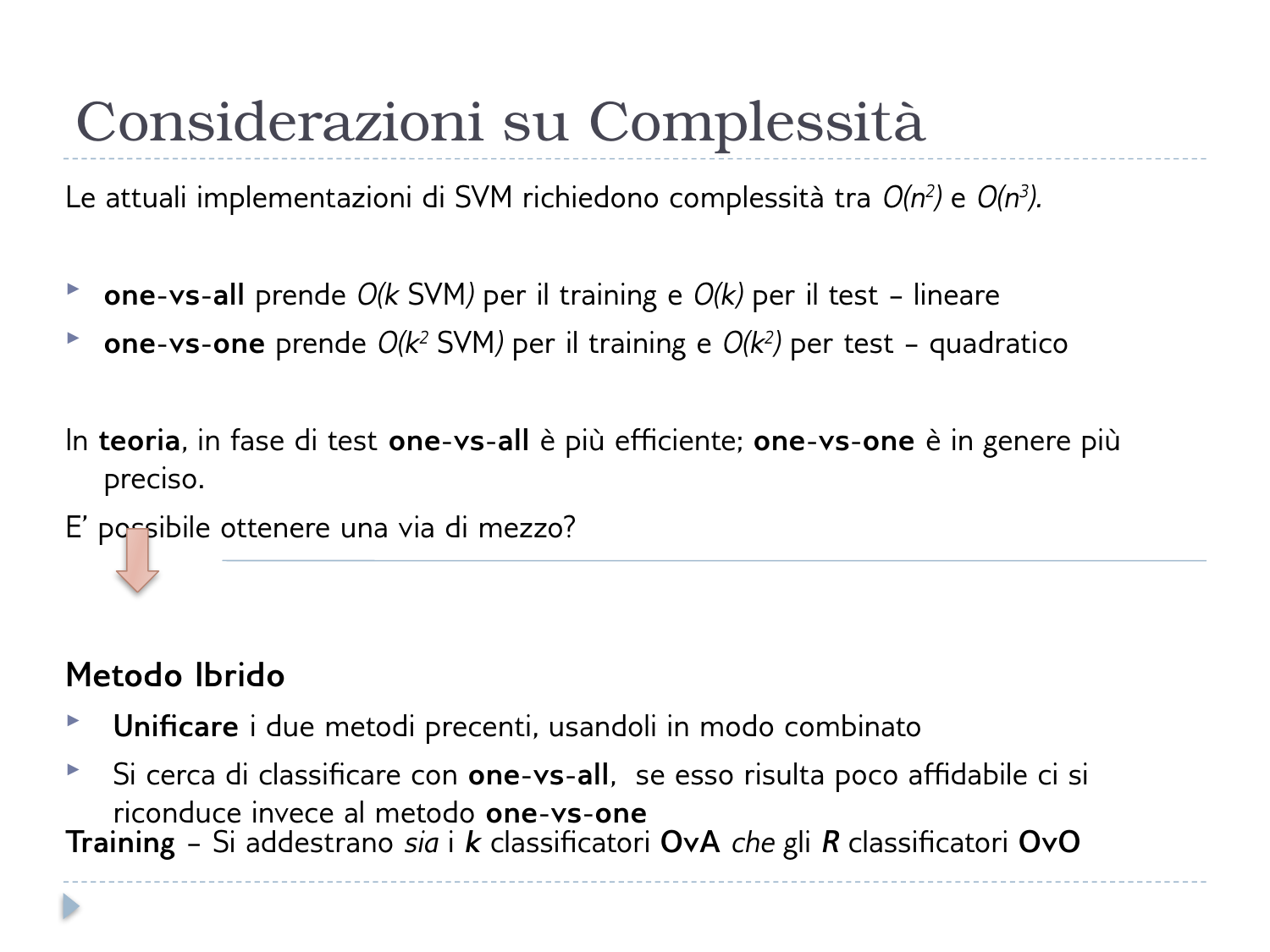

# Considerazioni su Complessità
Le attuali implementazioni di SVM richiedono complessità tra O(n2) e O(n3).

one-vs-all prende O(k SVM) per il training e O(k) per il test – lineare
one-vs-one prende O(k2 SVM) per il training e O(k2) per test – quadratico

In teoria, in fase di test one-vs-all è più efficiente; one-vs-one è in genere più preciso.
E’ possibile ottenere una via di mezzo?

Metodo Ibrido
Unificare i due metodi precenti, usandoli in modo combinato
Si cerca di classificare con one-vs-all,  se esso risulta poco affidabile ci si
riconduce invece al metodo one-vs-one

Training – Si addestrano sia i k classificatori OvA che gli R classificatori OvO